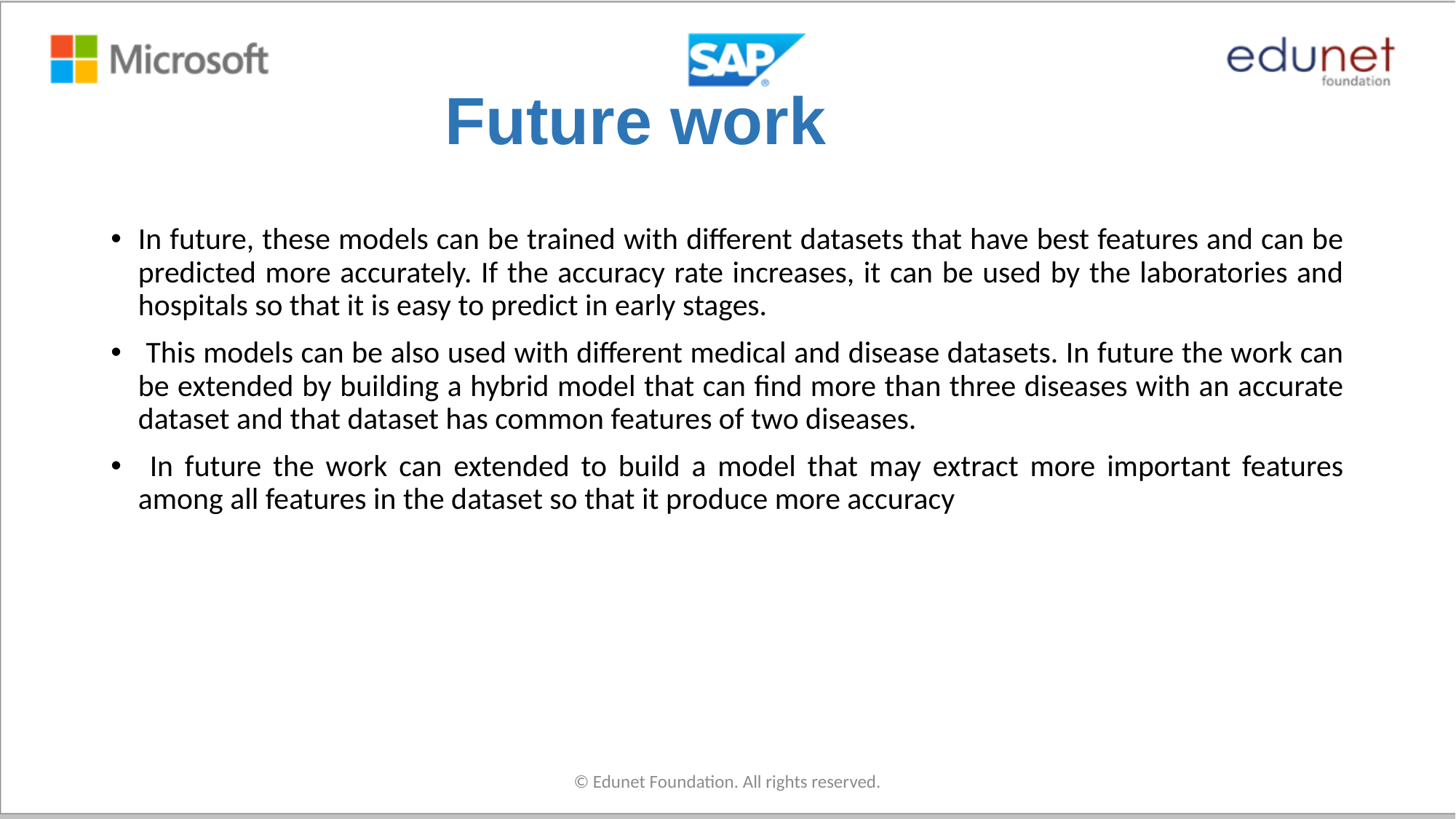

# Future work
In future, these models can be trained with different datasets that have best features and can be predicted more accurately. If the accuracy rate increases, it can be used by the laboratories and hospitals so that it is easy to predict in early stages.
 This models can be also used with different medical and disease datasets. In future the work can be extended by building a hybrid model that can find more than three diseases with an accurate dataset and that dataset has common features of two diseases.
 In future the work can extended to build a model that may extract more important features among all features in the dataset so that it produce more accuracy
© Edunet Foundation. All rights reserved.